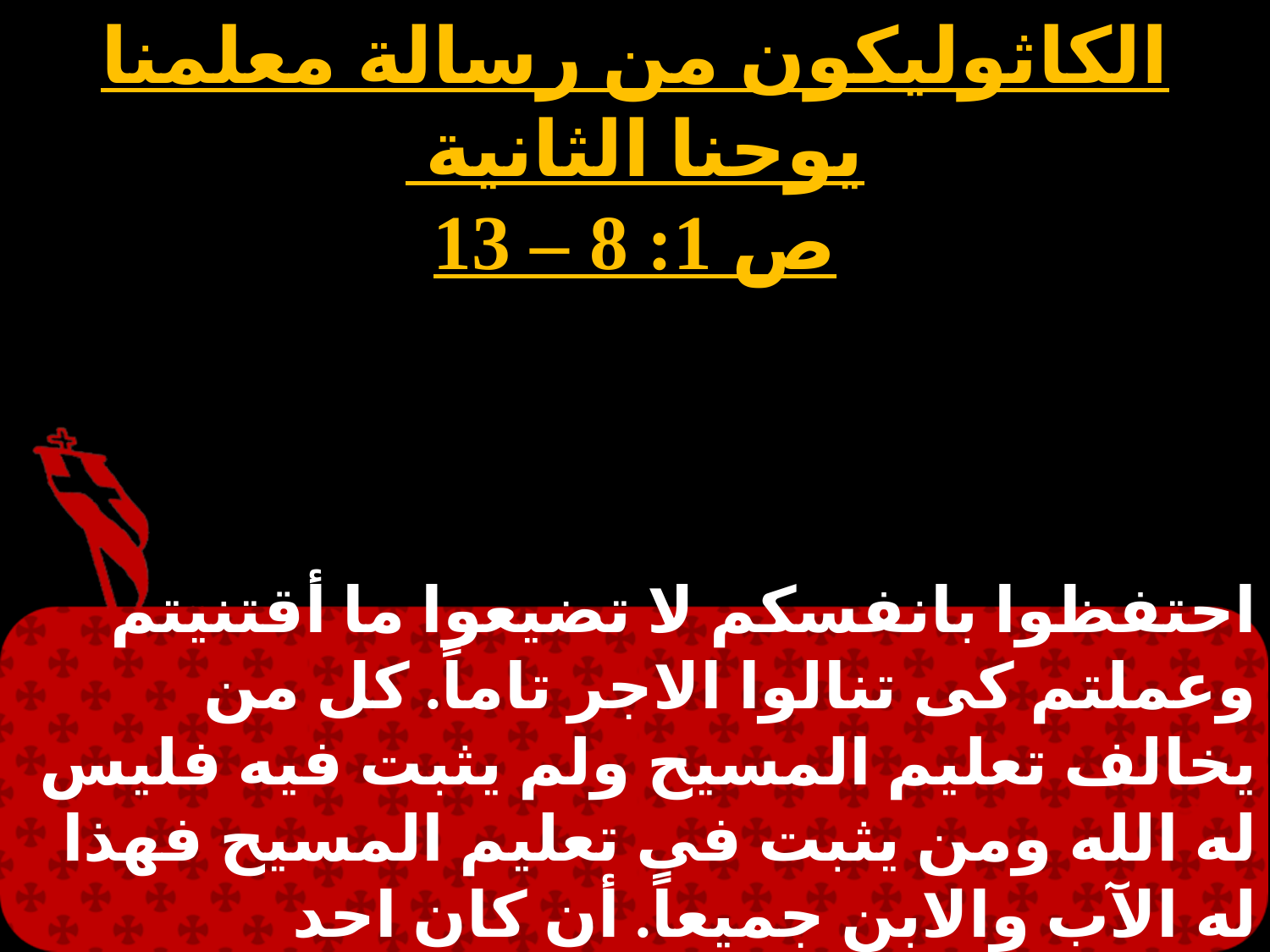

الكاثوليكون من رسالة معلمنا يوحنا الثانية
ص 1: 8 – 13

احتفظوا بانفسكم لا تضيعوا ما أقتنيتم وعملتم كى تنالوا الاجر تاماً. كل من يخالف تعليم المسيح ولم يثبت فيه فليس له الله ومن يثبت فى تعليم المسيح فهذا له الآب والابن جميعاً. أن كان احد